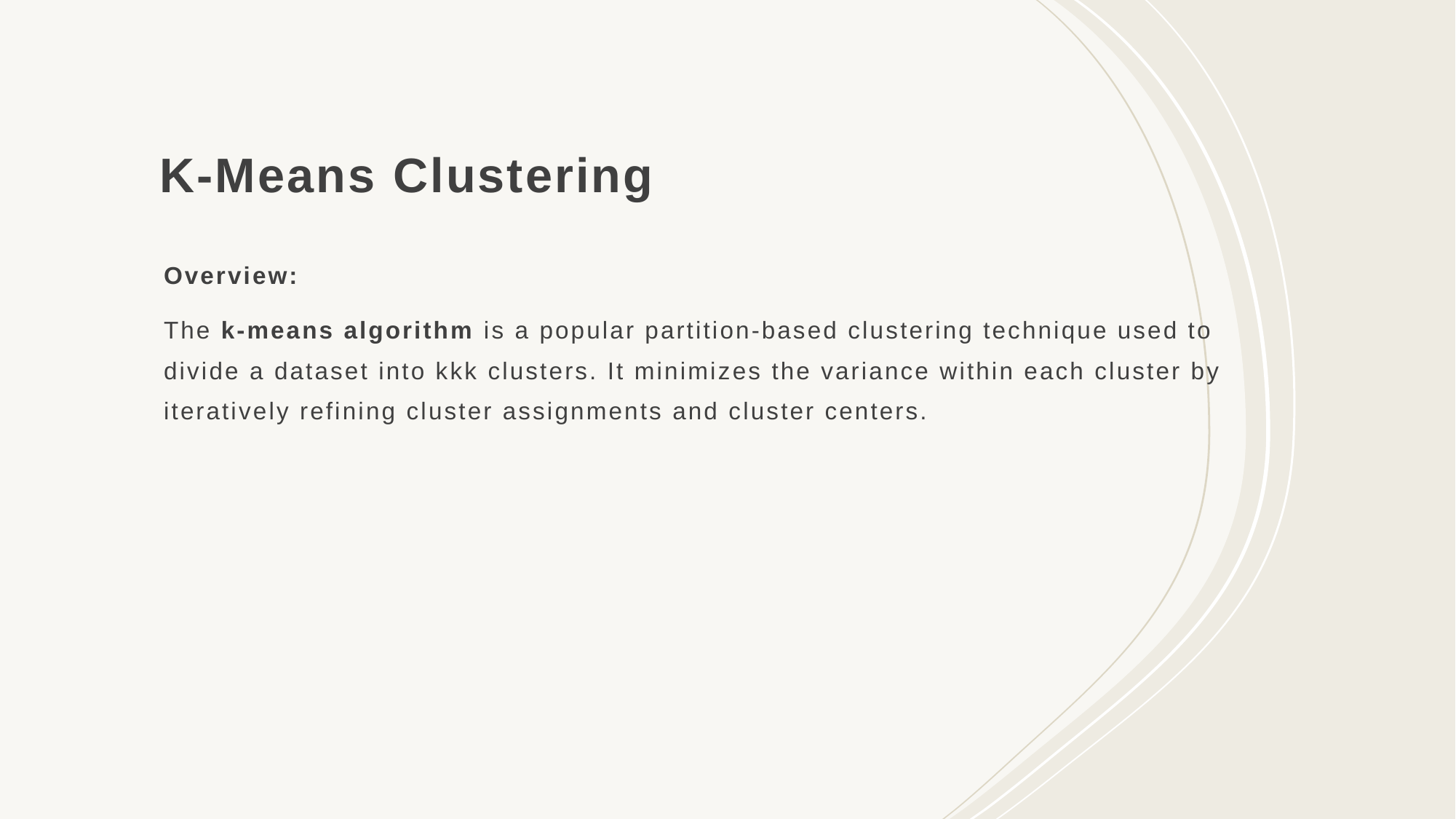

# K-Means Clustering
Overview:
The k-means algorithm is a popular partition-based clustering technique used to divide a dataset into kkk clusters. It minimizes the variance within each cluster by iteratively refining cluster assignments and cluster centers.